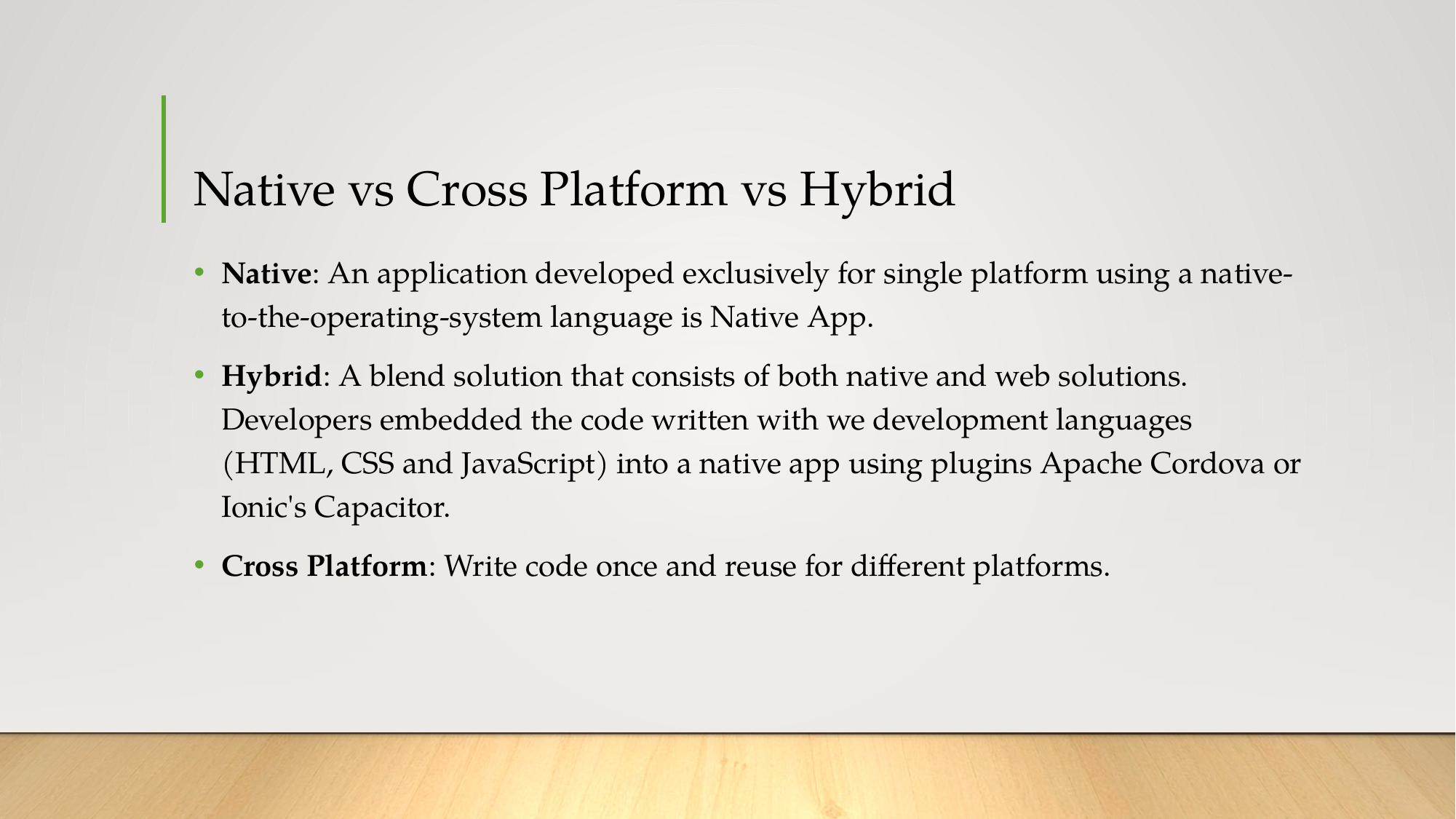

# Native vs Cross Platform vs Hybrid
Native: An application developed exclusively for single platform using a native-to-the-operating-system language is Native App.
Hybrid: A blend solution that consists of both native and web solutions. Developers embedded the code written with we development languages (HTML, CSS and JavaScript) into a native app using plugins Apache Cordova or Ionic's Capacitor.
Cross Platform: Write code once and reuse for different platforms.